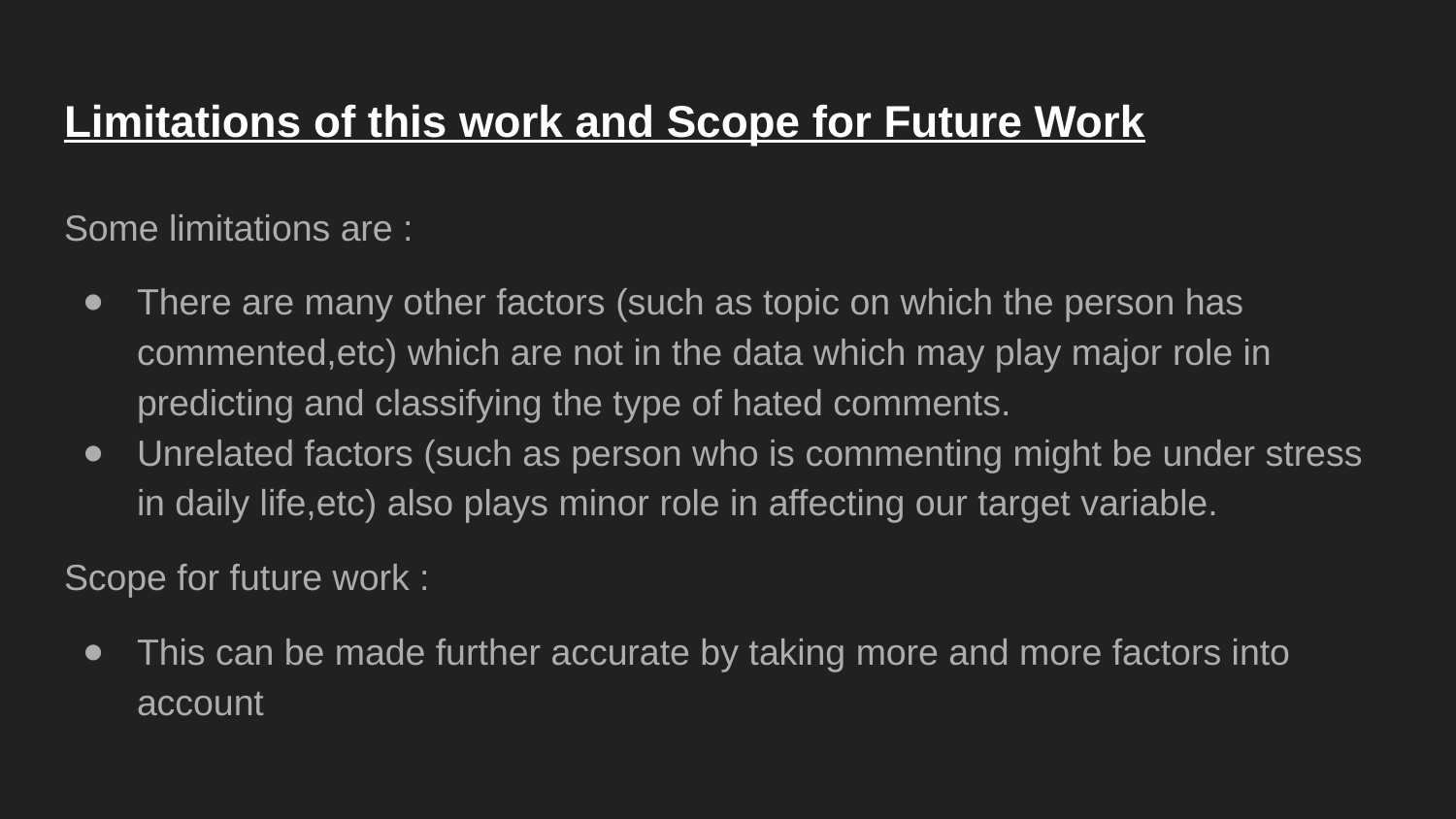

# Limitations of this work and Scope for Future Work
Some limitations are :
There are many other factors (such as topic on which the person has commented,etc) which are not in the data which may play major role in predicting and classifying the type of hated comments.
Unrelated factors (such as person who is commenting might be under stress in daily life,etc) also plays minor role in affecting our target variable.
Scope for future work :
This can be made further accurate by taking more and more factors into account